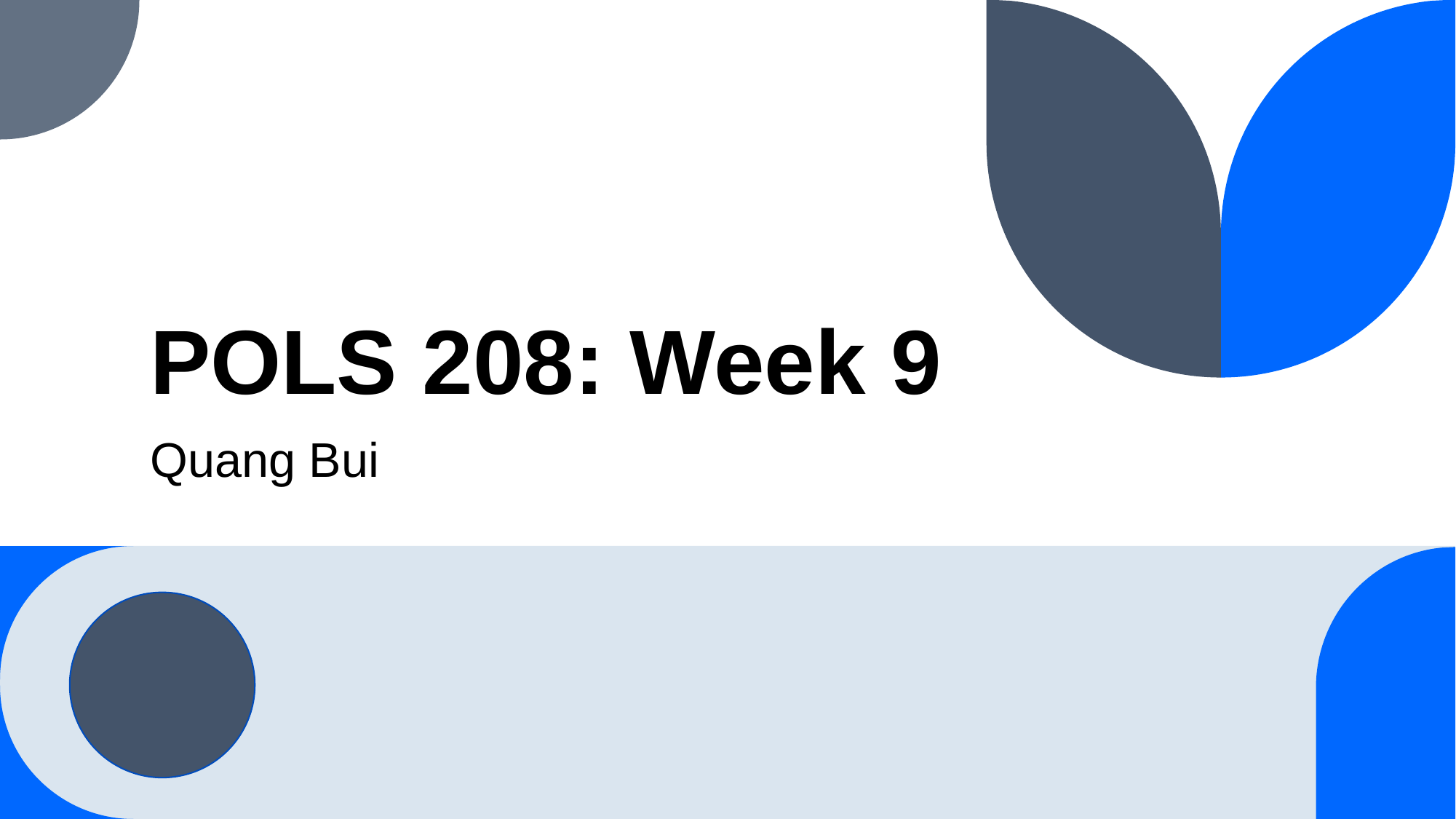

# POLS 208: Week 9
Quang Bui